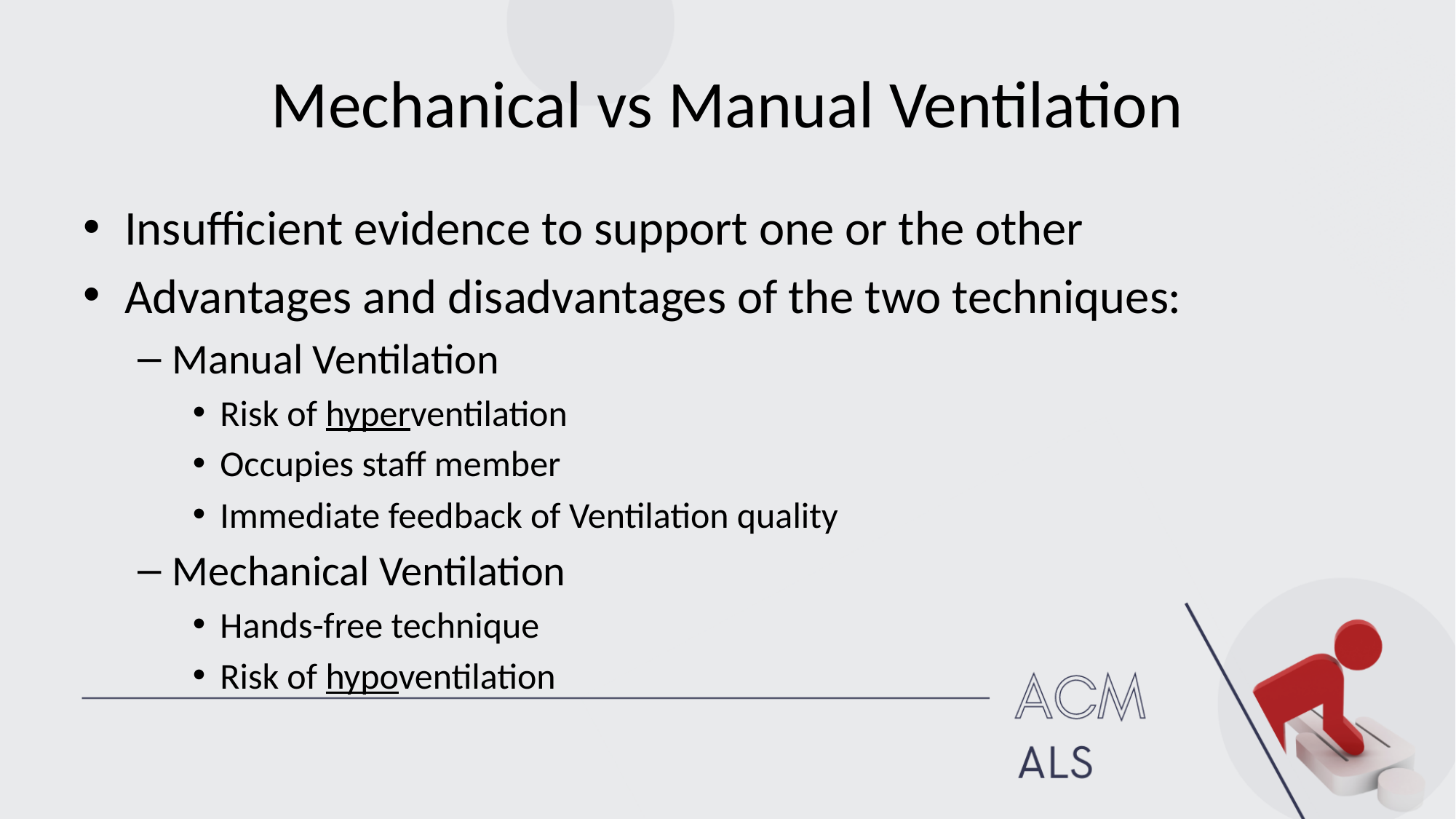

# Mechanical vs Manual Ventilation
Insufficient evidence to support one or the other
Advantages and disadvantages of the two techniques:
Manual Ventilation
Risk of hyperventilation
Occupies staff member
Immediate feedback of Ventilation quality
Mechanical Ventilation
Hands-free technique
Risk of hypoventilation